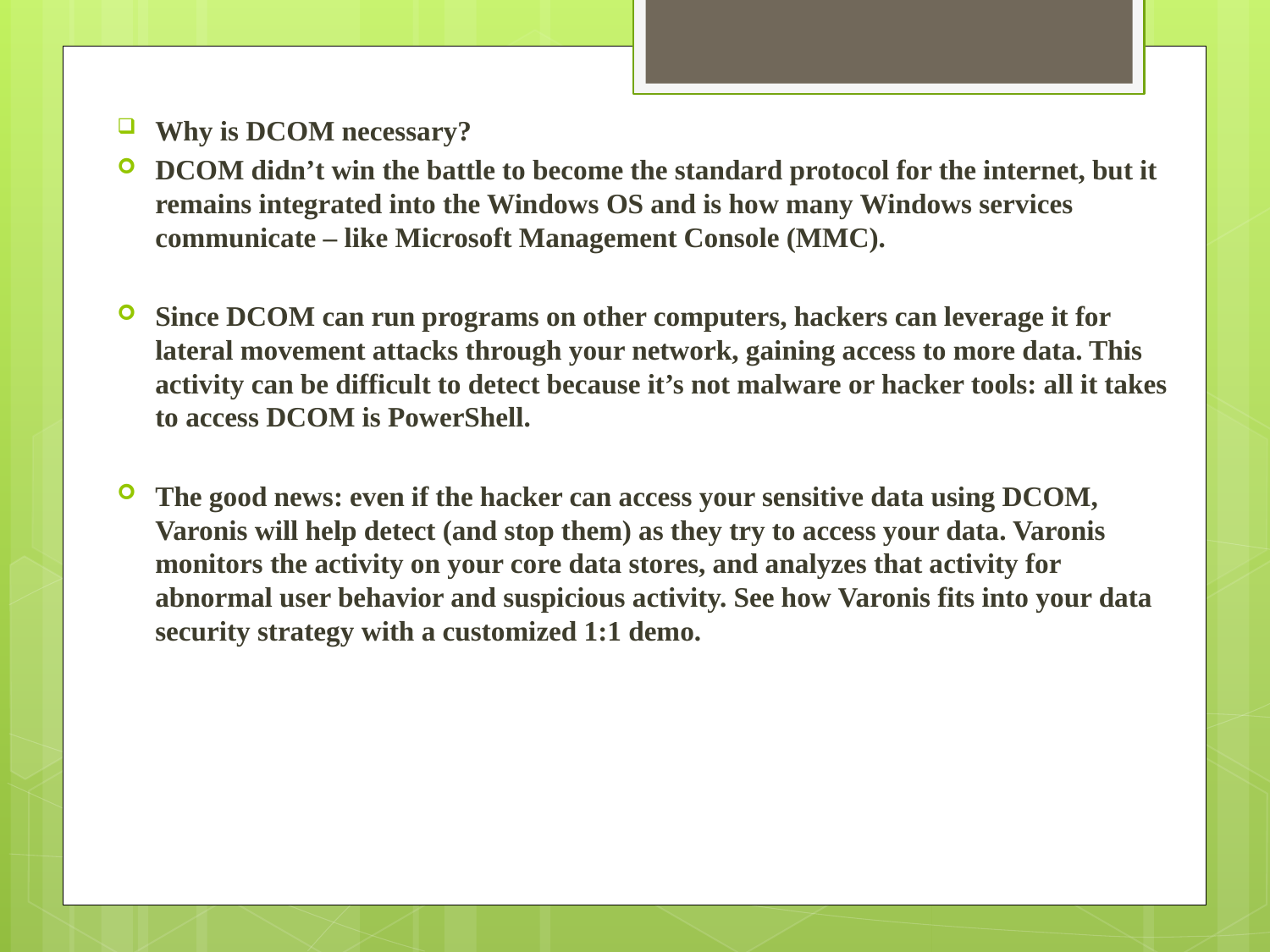

Why is DCOM necessary?
DCOM didn’t win the battle to become the standard protocol for the internet, but it remains integrated into the Windows OS and is how many Windows services communicate – like Microsoft Management Console (MMC).

Since DCOM can run programs on other computers, hackers can leverage it for lateral movement attacks through your network, gaining access to more data. This activity can be difficult to detect because it’s not malware or hacker tools: all it takes to access DCOM is PowerShell.

The good news: even if the hacker can access your sensitive data using DCOM, Varonis will help detect (and stop them) as they try to access your data. Varonis monitors the activity on your core data stores, and analyzes that activity for abnormal user behavior and suspicious activity. See how Varonis fits into your data security strategy with a customized 1:1 demo.